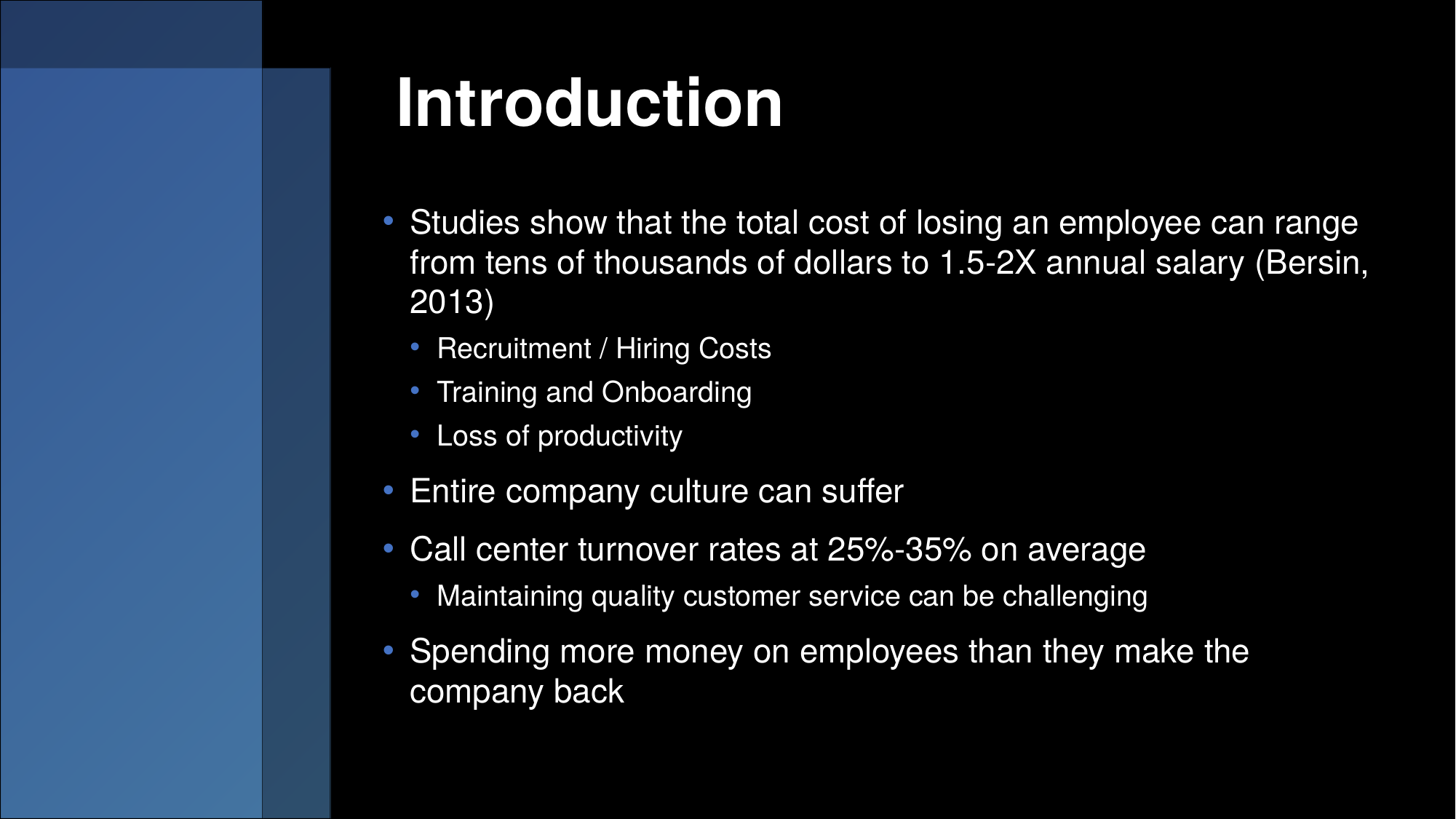

# Introduction

Studies show that the total cost of losing an employee can range from tens of thousands of dollars to 1.5-2X annual salary (Bersin, 2013)
Recruitment / Hiring Costs
Training and Onboarding
Loss of productivity
Entire company culture can suffer
Call center turnover rates at 25%-35% on average
Maintaining quality customer service can be challenging
Spending more money on employees than they make the company back